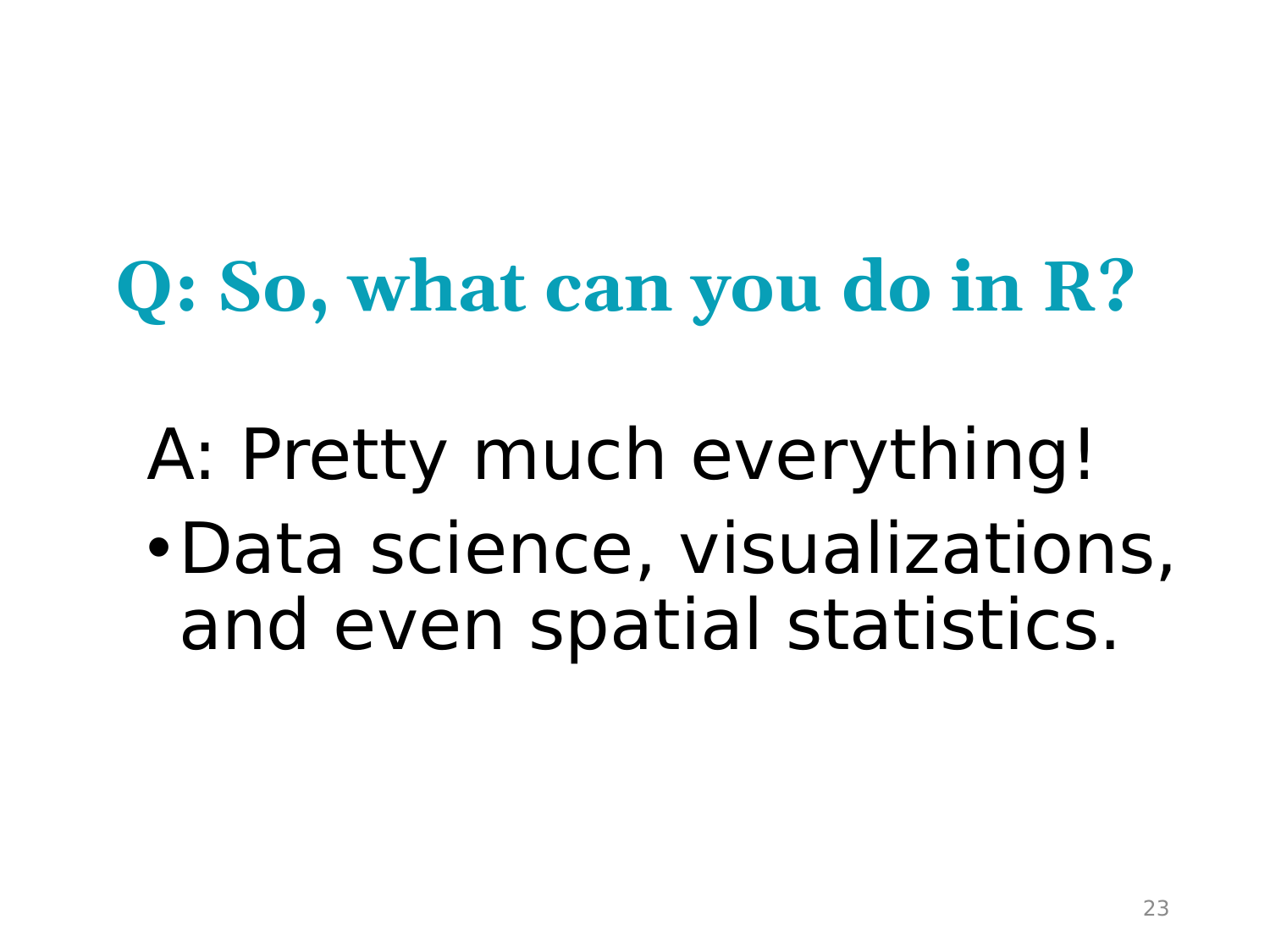

# Q: So, what can you do in R?
A: Pretty much everything!
Data science, visualizations, and even spatial statistics.
23